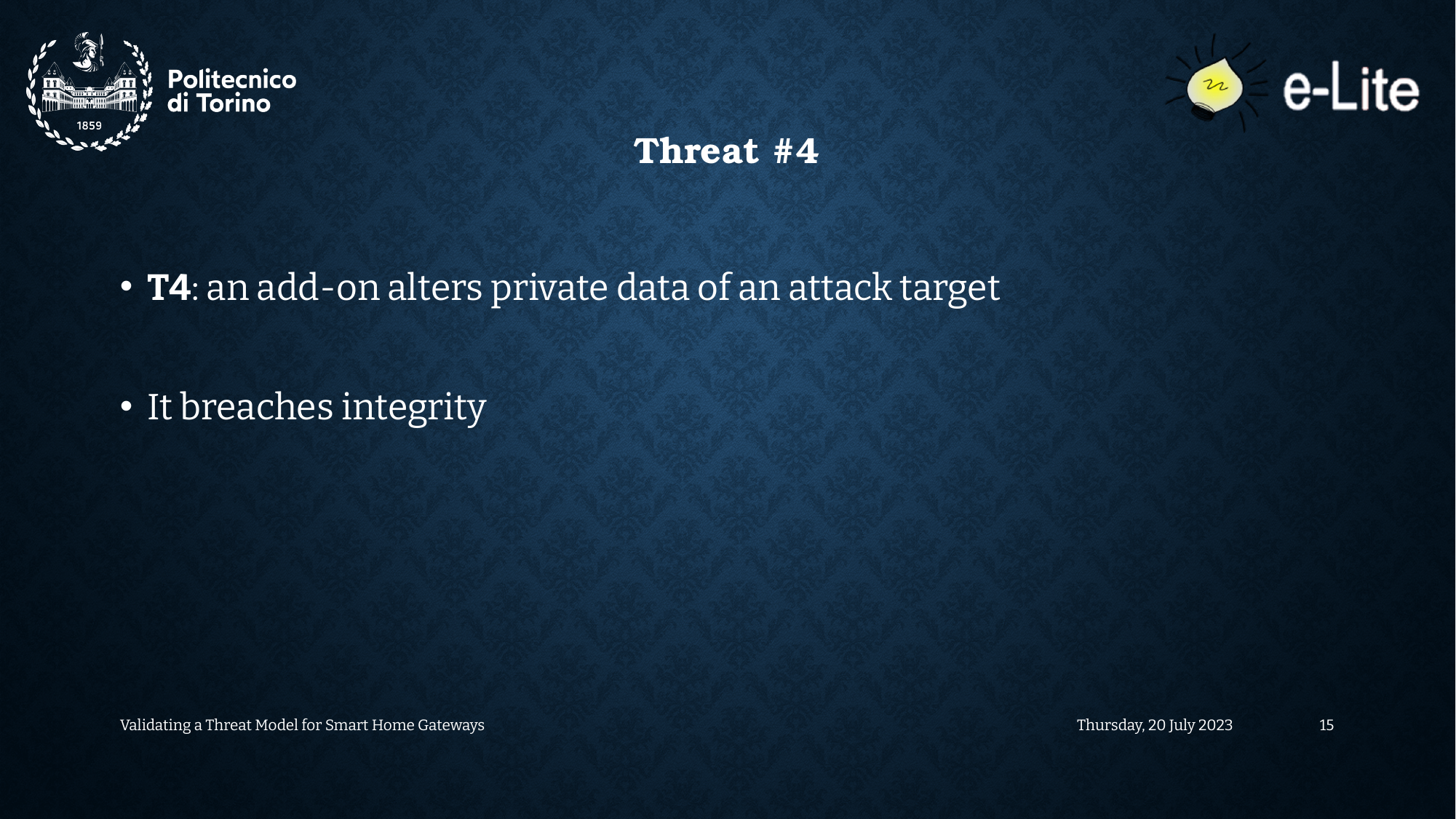

Threat #4
T4: an add-on alters private data of an attack target

It breaches integrity
Validating a Threat Model for Smart Home Gateways
Thursday, 20 July 2023
15